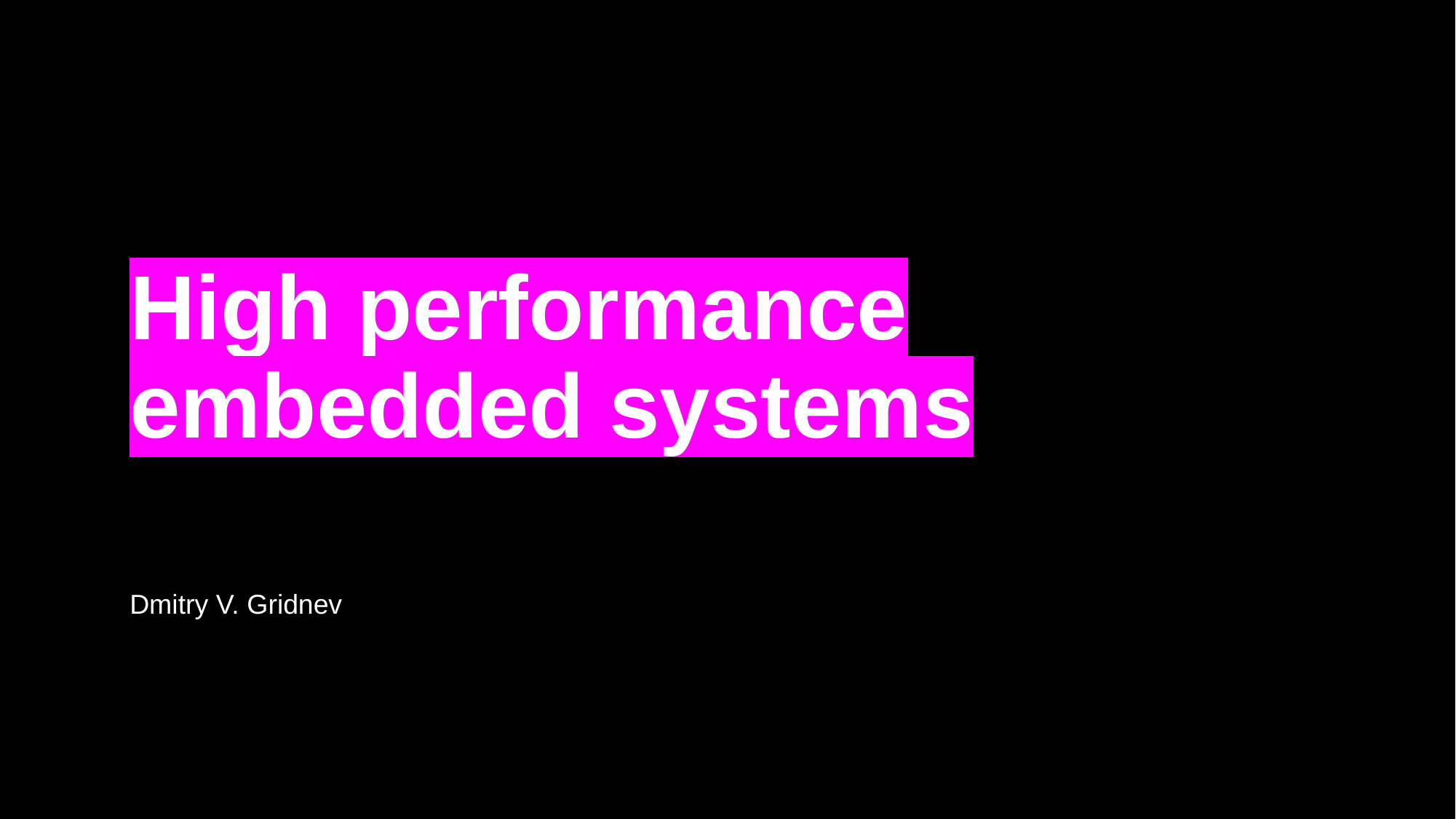

# High performance embedded systems
Dmitry V. Gridnev